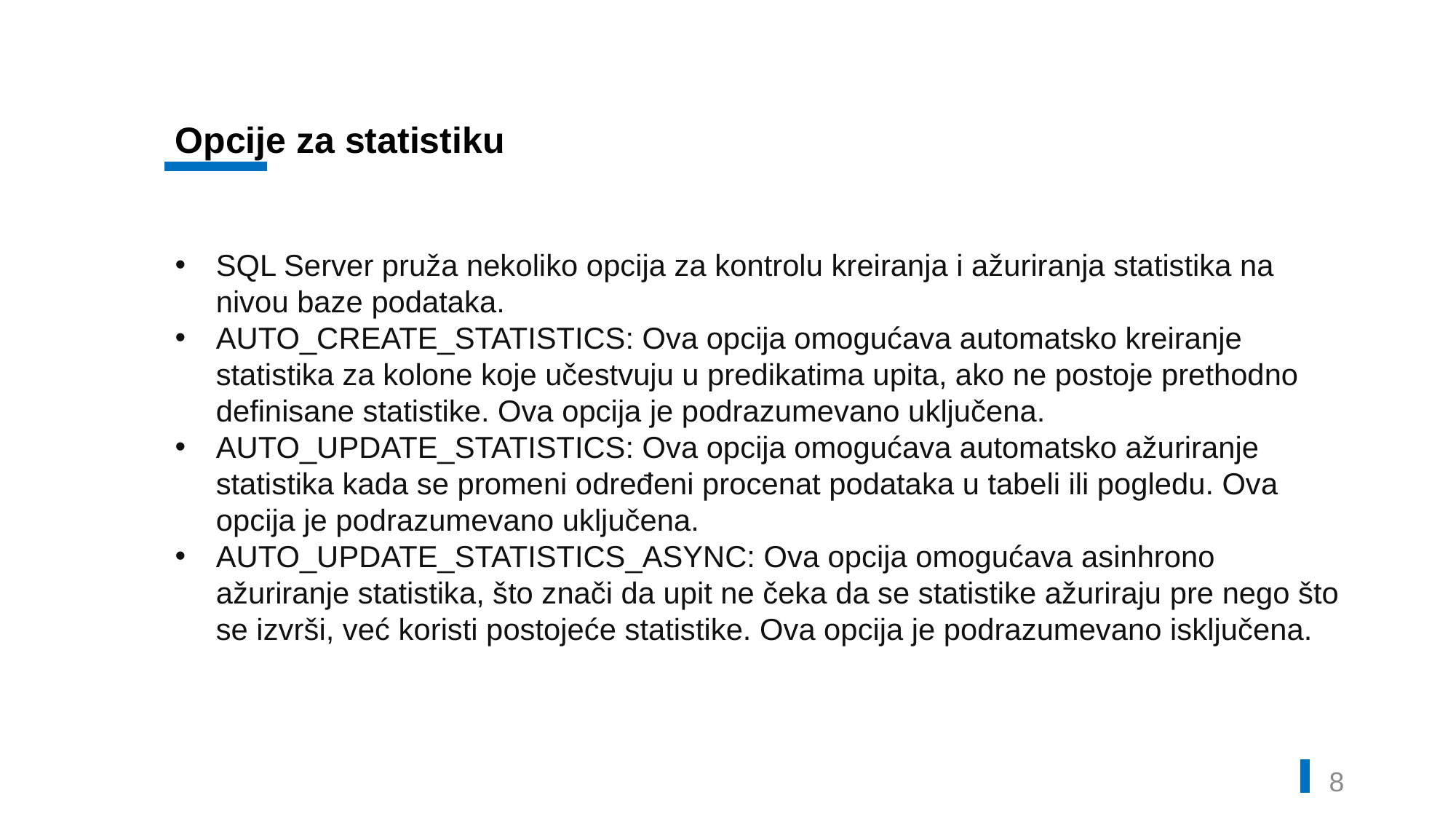

Opcije za statistiku
SQL Server pruža nekoliko opcija za kontrolu kreiranja i ažuriranja statistika na nivou baze podataka.
AUTO_CREATE_STATISTICS: Ova opcija omogućava automatsko kreiranje statistika za kolone koje učestvuju u predikatima upita, ako ne postoje prethodno definisane statistike. Ova opcija je podrazumevano uključena.
AUTO_UPDATE_STATISTICS: Ova opcija omogućava automatsko ažuriranje statistika kada se promeni određeni procenat podataka u tabeli ili pogledu. Ova opcija je podrazumevano uključena.
AUTO_UPDATE_STATISTICS_ASYNC: Ova opcija omogućava asinhrono ažuriranje statistika, što znači da upit ne čeka da se statistike ažuriraju pre nego što se izvrši, već koristi postojeće statistike. Ova opcija je podrazumevano isključena.

8